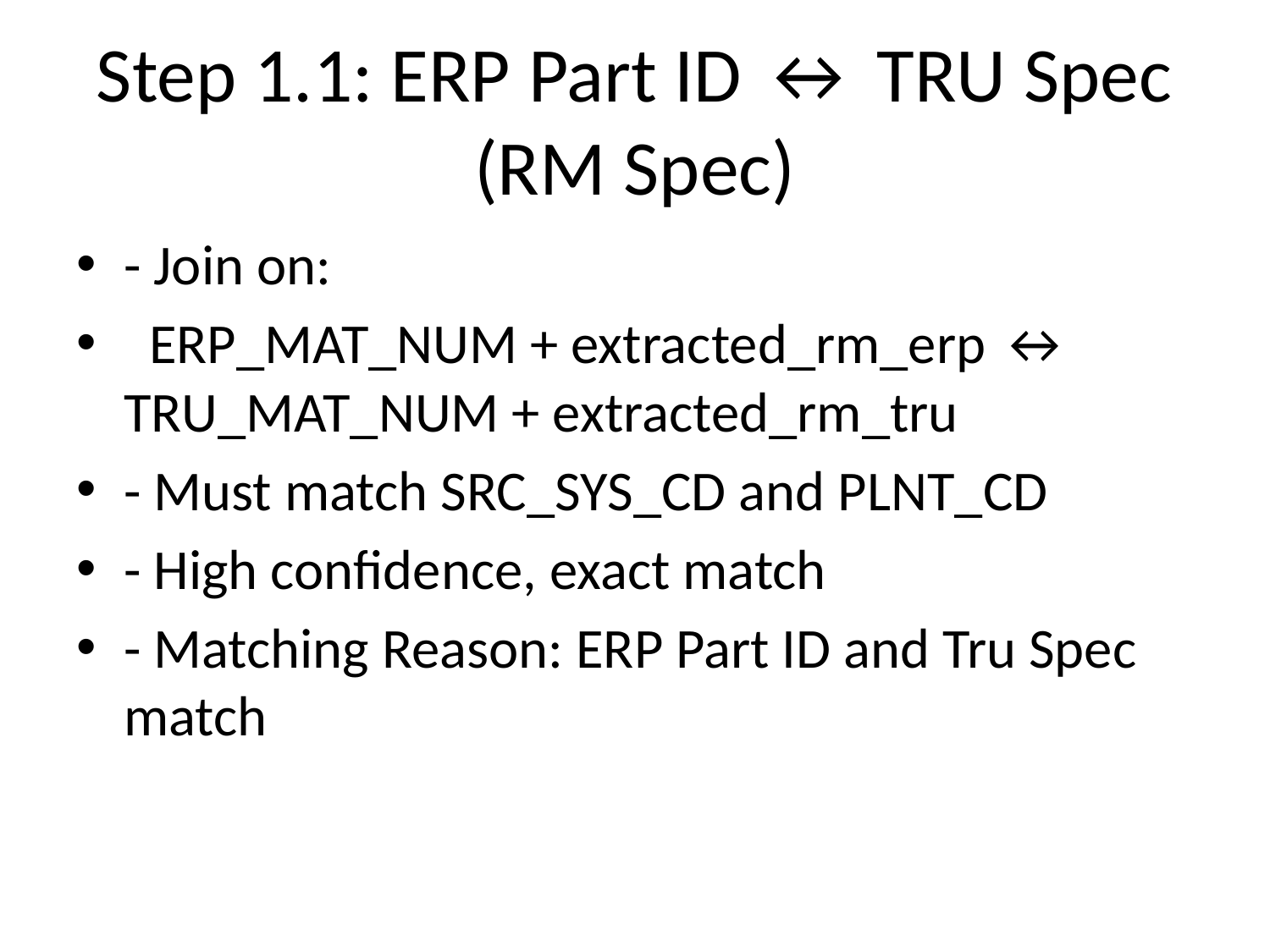

# Step 1.1: ERP Part ID ↔ TRU Spec (RM Spec)
- Join on:
  ERP_MAT_NUM + extracted_rm_erp ↔ TRU_MAT_NUM + extracted_rm_tru
- Must match SRC_SYS_CD and PLNT_CD
- High confidence, exact match
- Matching Reason: ERP Part ID and Tru Spec match